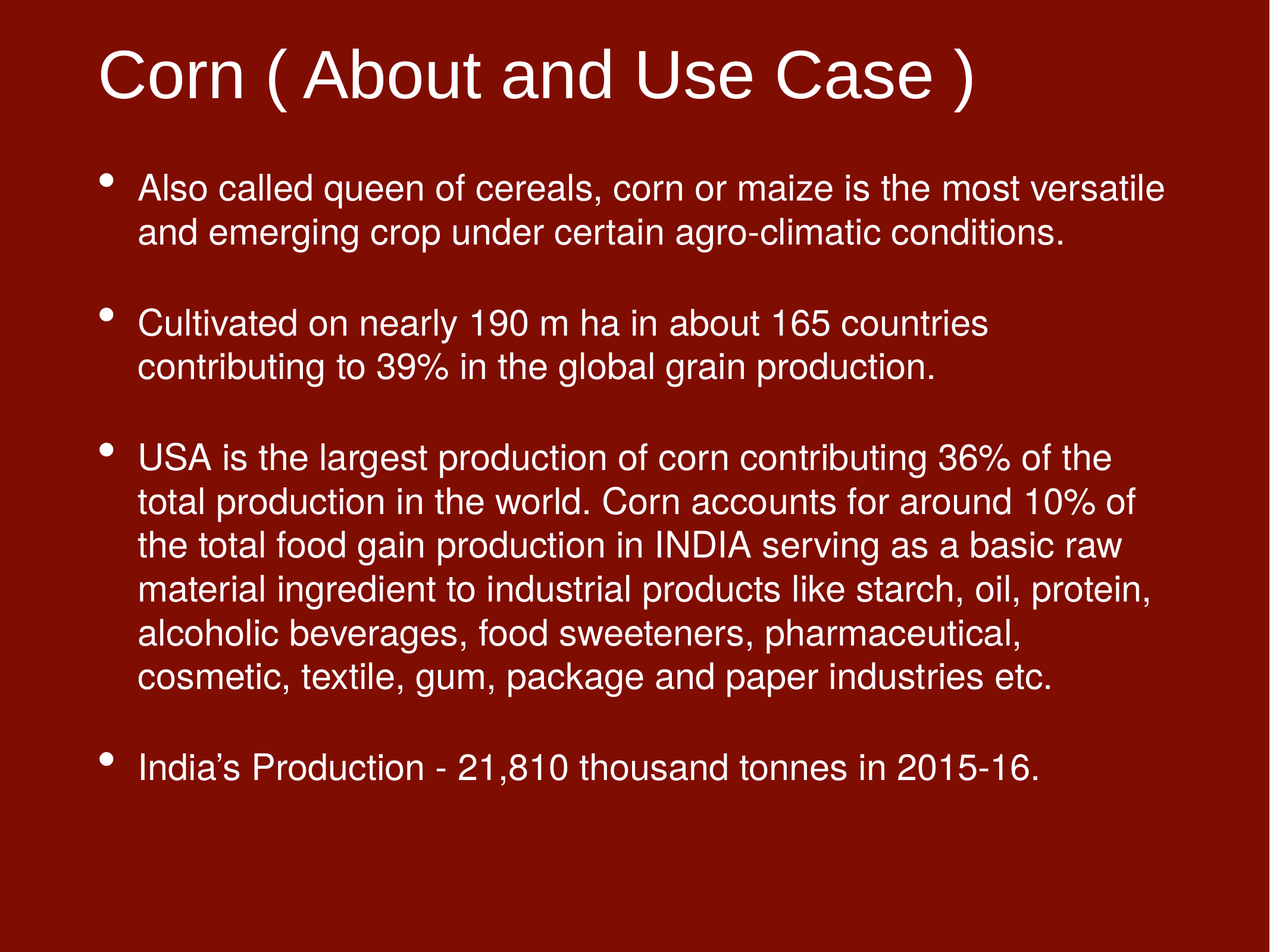

Corn ( About and Use Case )
Also called queen of cereals, corn or maize is the most versatile and emerging crop under certain agro-climatic conditions.
Cultivated on nearly 190 m ha in about 165 countries contributing to 39% in the global grain production.
USA is the largest production of corn contributing 36% of the total production in the world. Corn accounts for around 10% of the total food gain production in INDIA serving as a basic raw material ingredient to industrial products like starch, oil, protein, alcoholic beverages, food sweeteners, pharmaceutical, cosmetic, textile, gum, package and paper industries etc.
India’s Production - 21,810 thousand tonnes in 2015-16.